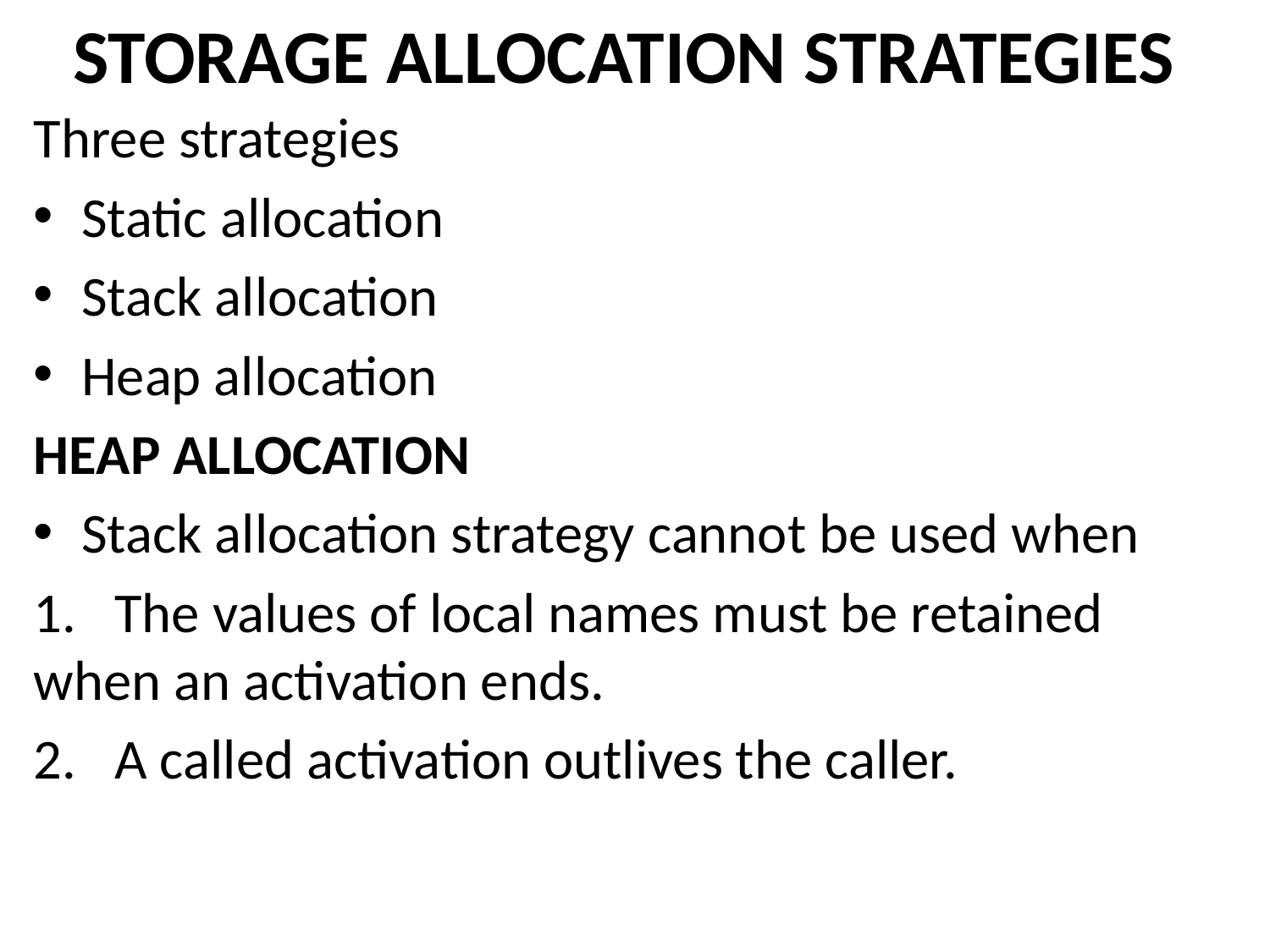

# STORAGE ALLOCATION STRATEGIES
Three strategies
Static allocation
Stack allocation
Heap allocation
HEAP ALLOCATION
Stack allocation strategy cannot be used when
1.   The values of local names must be retained when an activation ends.
2.   A called activation outlives the caller.